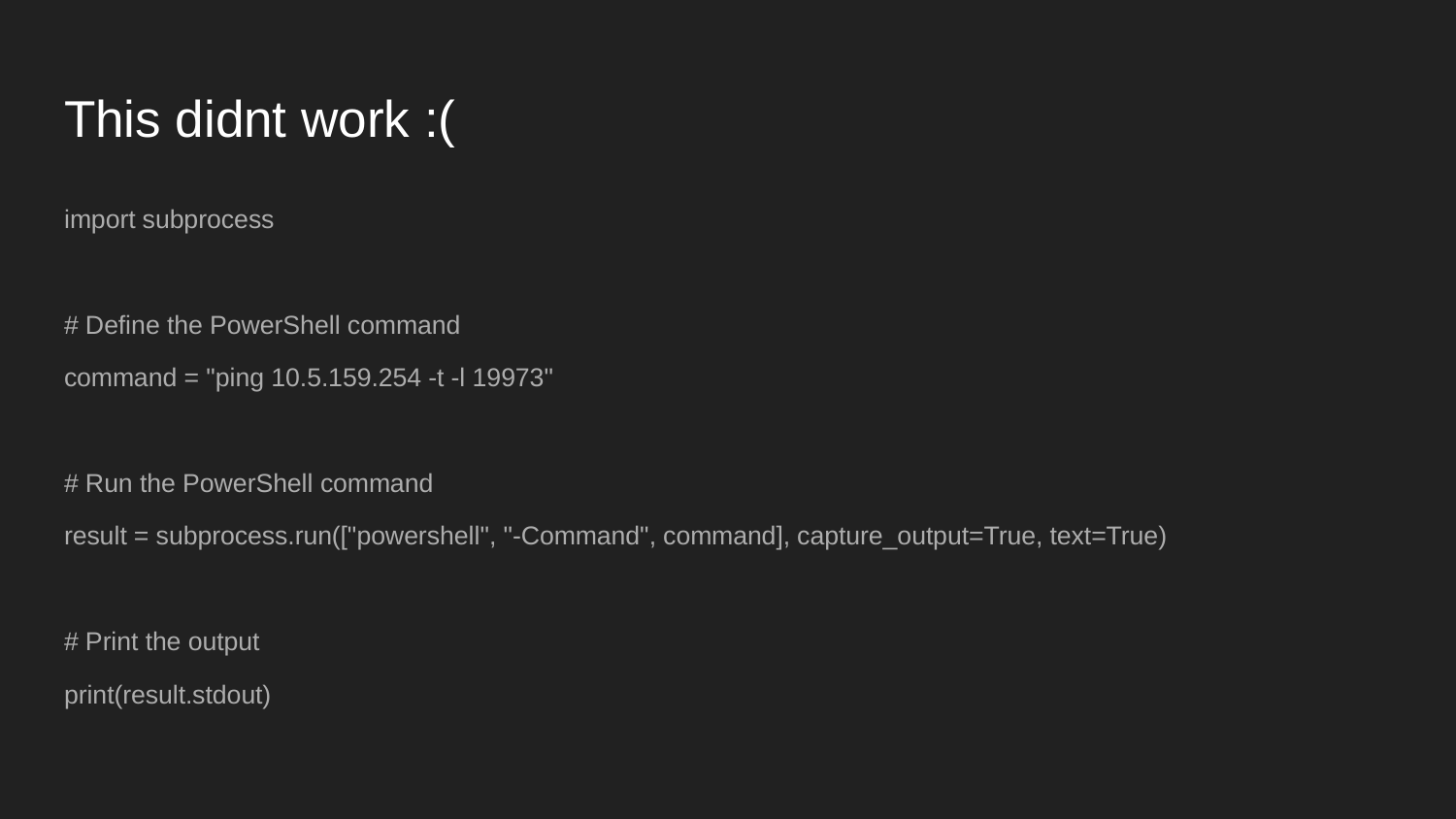

# This didnt work :(
import subprocess

# Define the PowerShell command
command = "ping 10.5.159.254 -t -l 19973"

# Run the PowerShell command
result = subprocess.run(["powershell", "-Command", command], capture_output=True, text=True)

# Print the output
print(result.stdout)